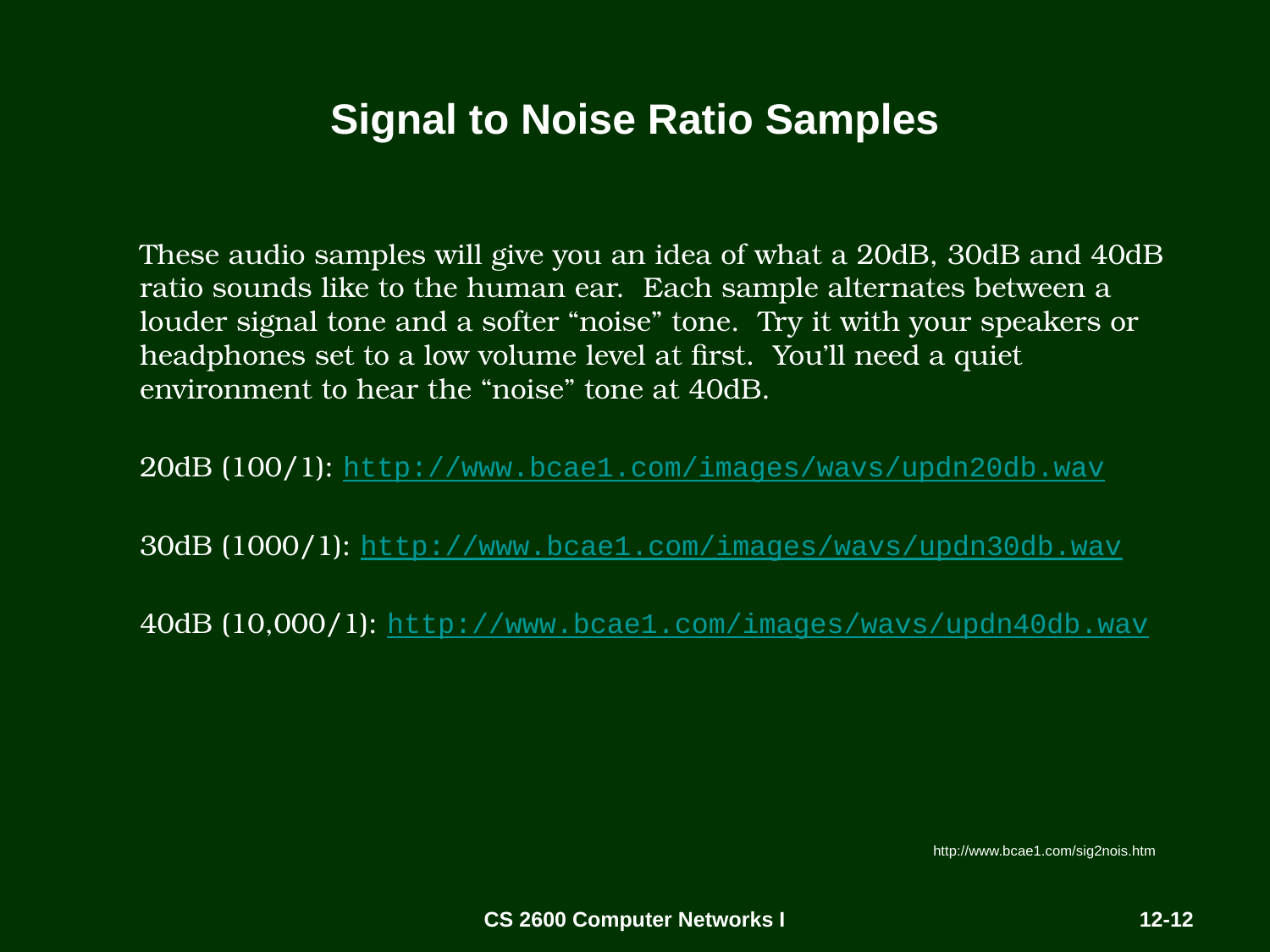

# Signal to Noise Ratio Samples

These audio samples will give you an idea of what a 20dB, 30dB and 40dB ratio sounds like to the human ear.  Each sample alternates between a louder signal tone and a softer “noise” tone.  Try it with your speakers or headphones set to a low volume level at first.  You’ll need a quiet environment to hear the “noise” tone at 40dB.

20dB (100/1): http://www.bcae1.com/images/wavs/updn20db.wav

30dB (1000/1): http://www.bcae1.com/images/wavs/updn30db.wav

40dB (10,000/1): http://www.bcae1.com/images/wavs/updn40db.wav

http://www.bcae1.com/sig2nois.htm
CS 2600 Computer Networks I
12-12